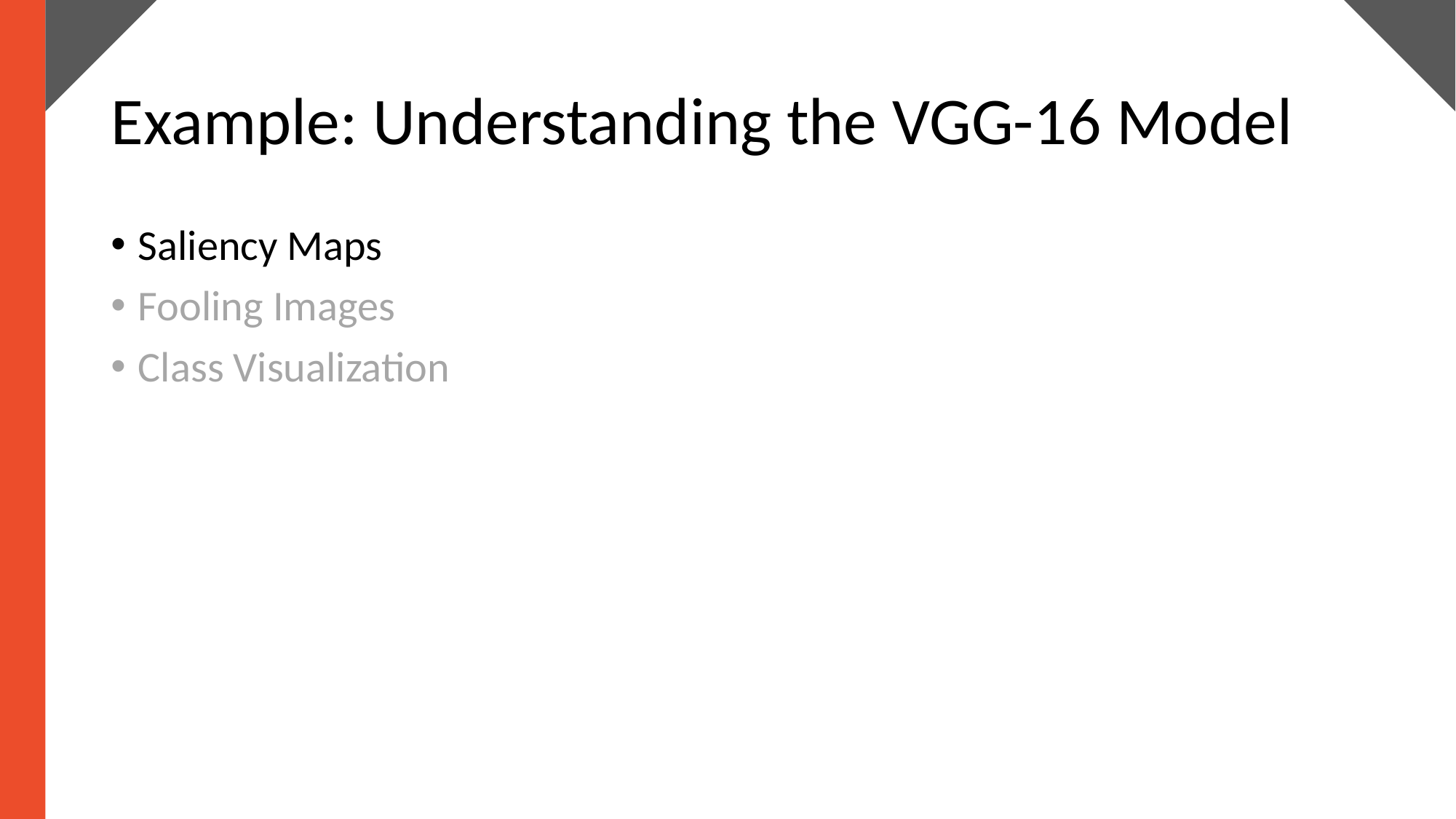

# Example: Understanding the VGG-16 Model
Saliency Maps
Fooling Images
Class Visualization